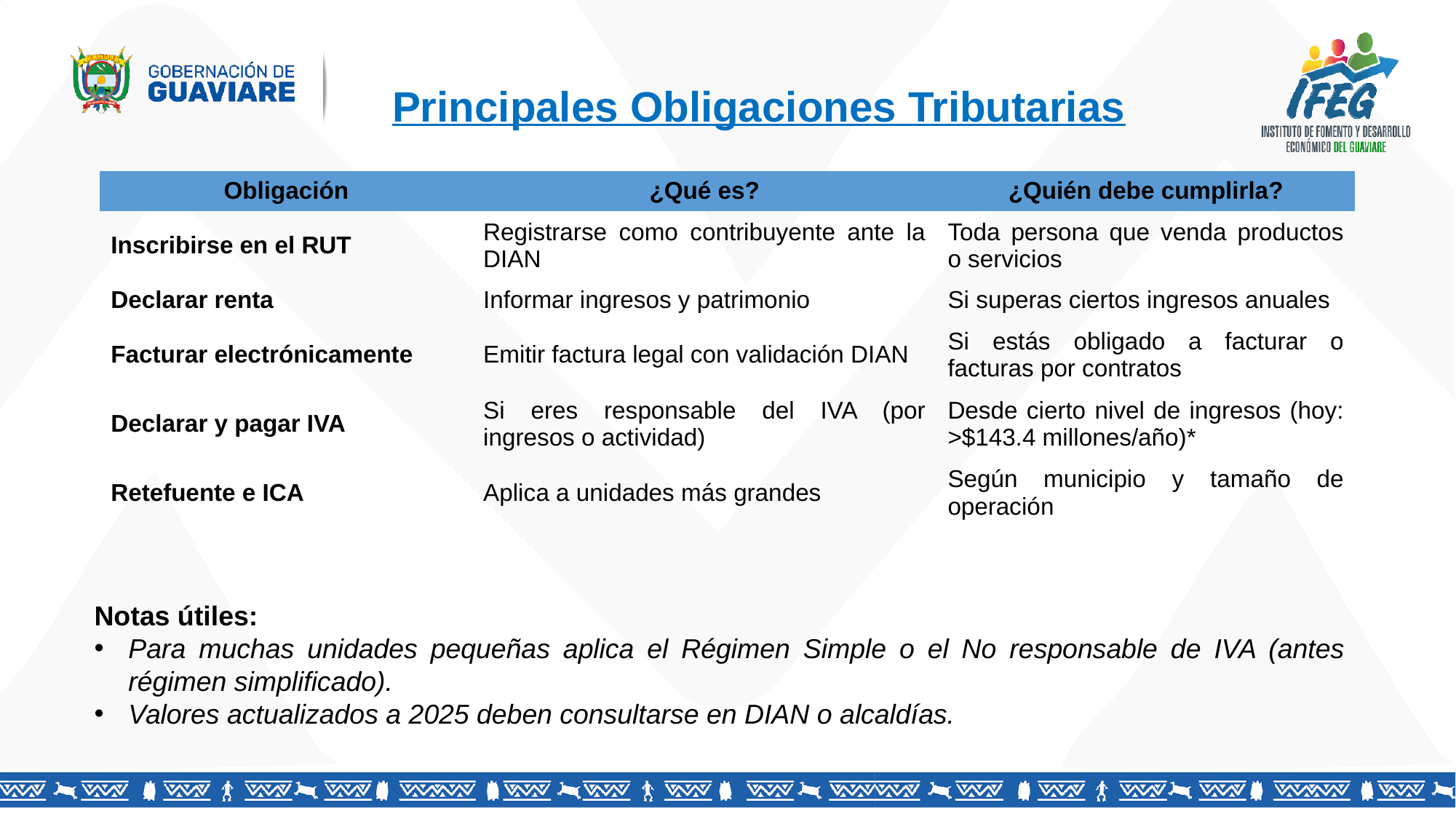

Principales Obligaciones Tributarias
| Obligación | ¿Qué es? | ¿Quién debe cumplirla? |
| --- | --- | --- |
| Inscribirse en el RUT | Registrarse como contribuyente ante la DIAN | Toda persona que venda productos o servicios |
| Declarar renta | Informar ingresos y patrimonio | Si superas ciertos ingresos anuales |
| Facturar electrónicamente | Emitir factura legal con validación DIAN | Si estás obligado a facturar o facturas por contratos |
| Declarar y pagar IVA | Si eres responsable del IVA (por ingresos o actividad) | Desde cierto nivel de ingresos (hoy: >$143.4 millones/año)\* |
| Retefuente e ICA | Aplica a unidades más grandes | Según municipio y tamaño de operación |
Notas útiles:
Para muchas unidades pequeñas aplica el Régimen Simple o el No responsable de IVA (antes régimen simplificado).
Valores actualizados a 2025 deben consultarse en DIAN o alcaldías.